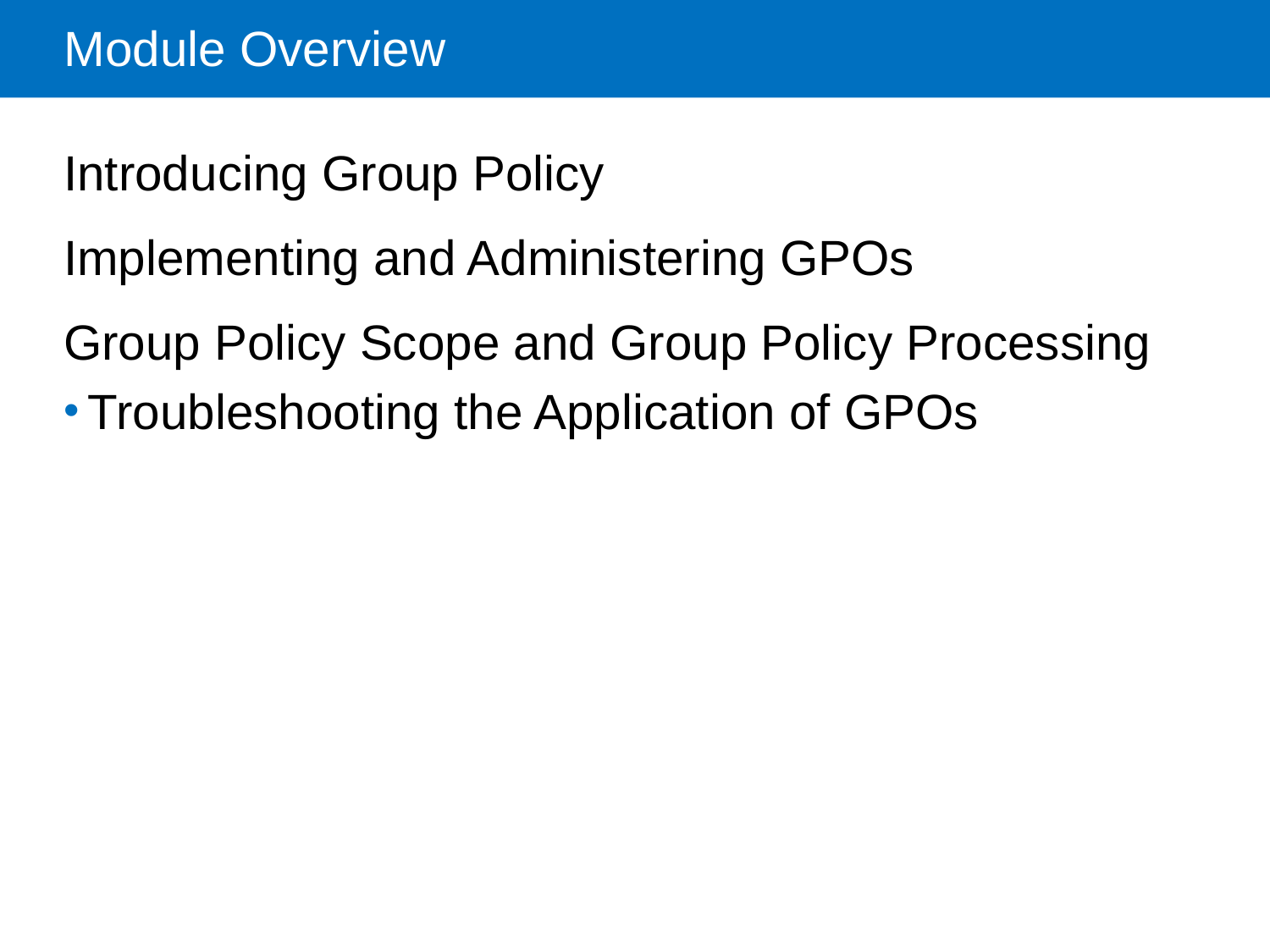

# Module Overview
Introducing Group Policy
Implementing and Administering GPOs
Group Policy Scope and Group Policy Processing
Troubleshooting the Application of GPOs